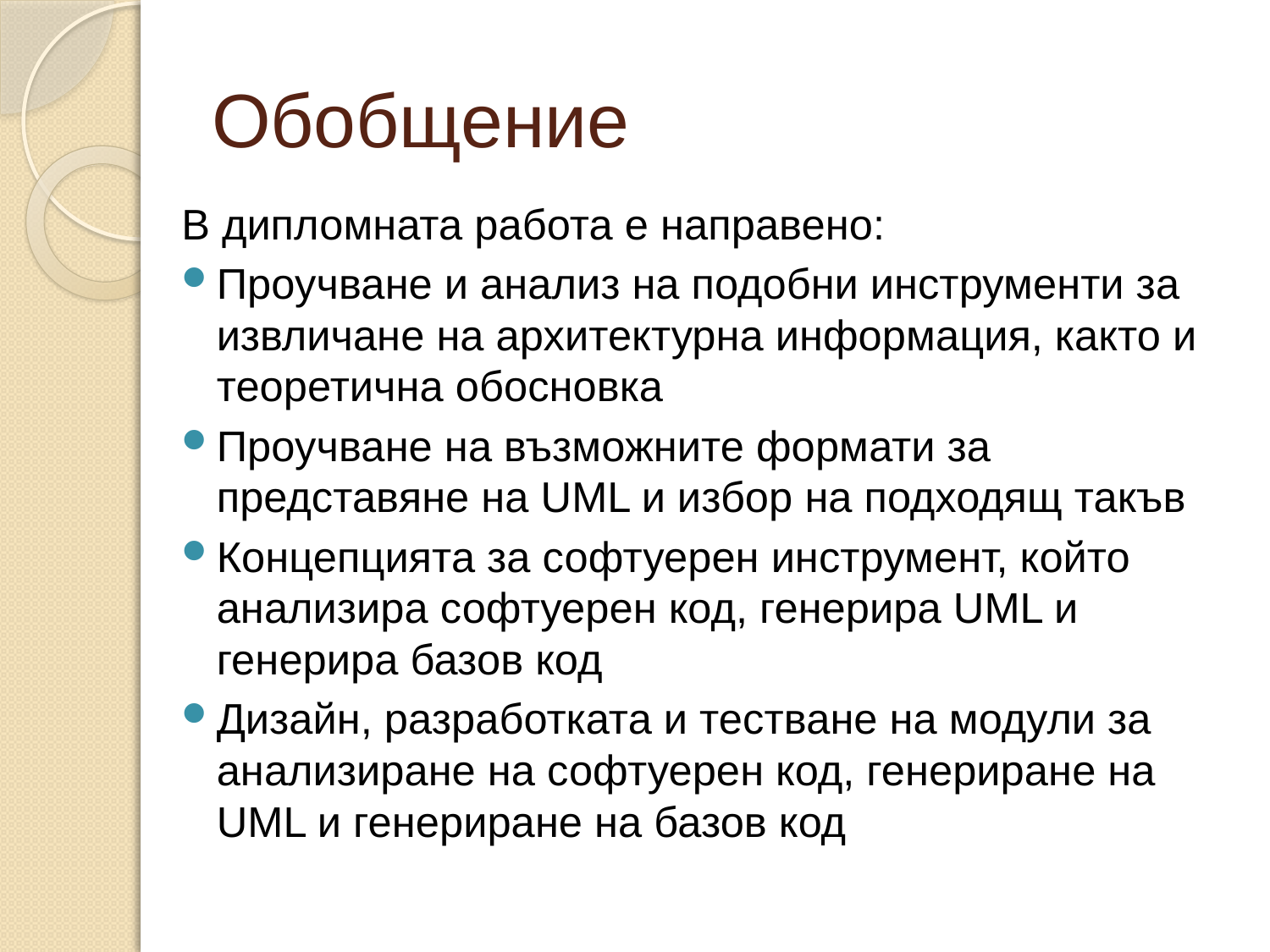

# Обобщение
В дипломната работа е направено:
Проучване и анализ на подобни инструменти за извличане на архитектурна информация, както и теоретична обосновка
Проучване на възможните формати за представяне на UML и избор на подходящ такъв
Концепцията за софтуерен инструмент, който анализира софтуерен код, генерира UML и генерира базов код
Дизайн, разработката и тестване на модули за анализиране на софтуерен код, генериране на UML и генериране на базов код